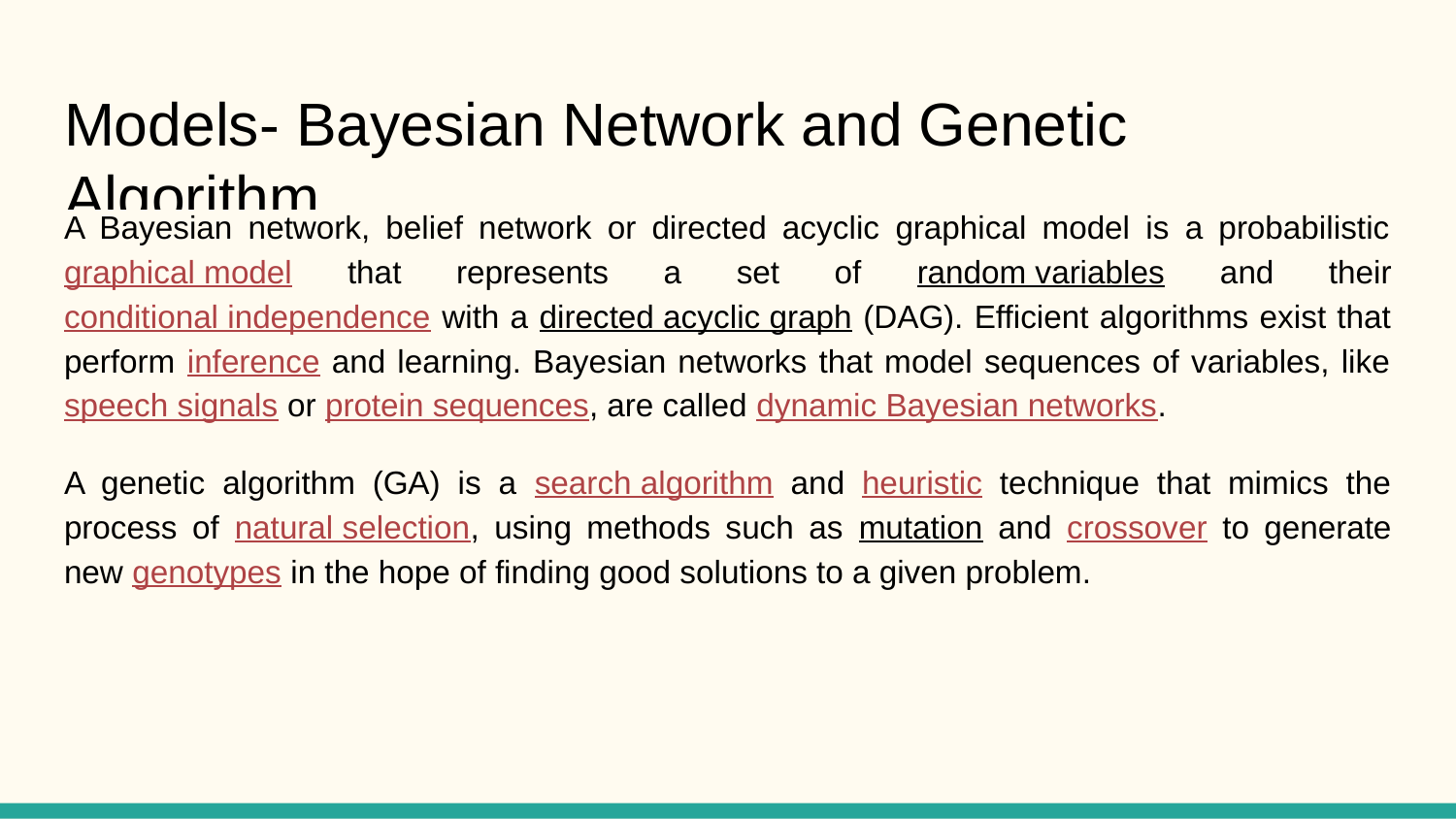

# Models- Bayesian Network and Genetic Algorithm
A Bayesian network, belief network or directed acyclic graphical model is a probabilistic graphical model that represents a set of random variables and their conditional independence with a directed acyclic graph (DAG). Efficient algorithms exist that perform inference and learning. Bayesian networks that model sequences of variables, like speech signals or protein sequences, are called dynamic Bayesian networks.
A genetic algorithm (GA) is a search algorithm and heuristic technique that mimics the process of natural selection, using methods such as mutation and crossover to generate new genotypes in the hope of finding good solutions to a given problem.